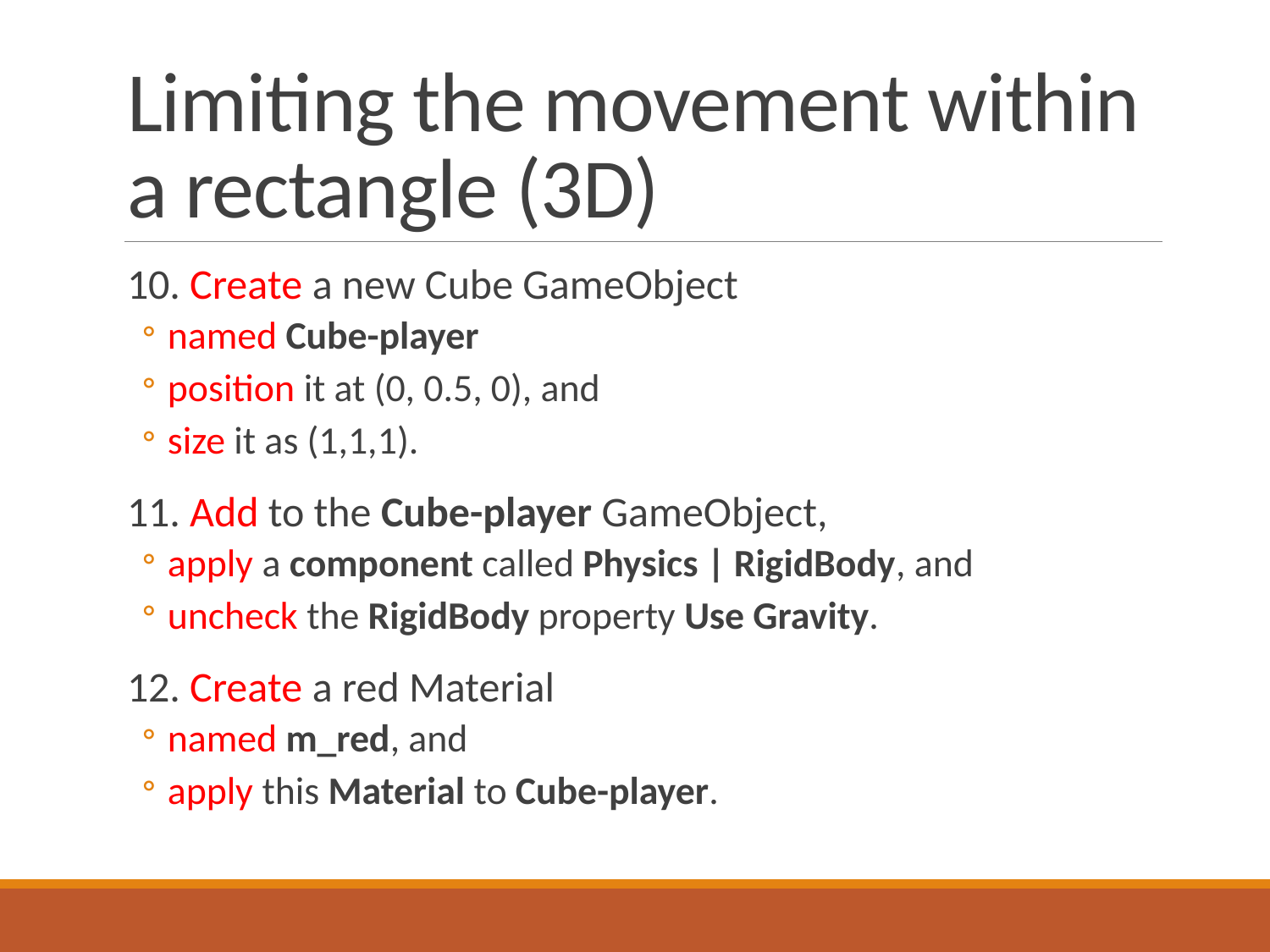

# Limiting the movement within a rectangle (3D)
10. Create a new Cube GameObject
named Cube-player
position it at (0, 0.5, 0), and
size it as (1,1,1).
11. Add to the Cube-player GameObject,
apply a component called Physics | RigidBody, and
uncheck the RigidBody property Use Gravity.
12. Create a red Material
named m_red, and
apply this Material to Cube-player.